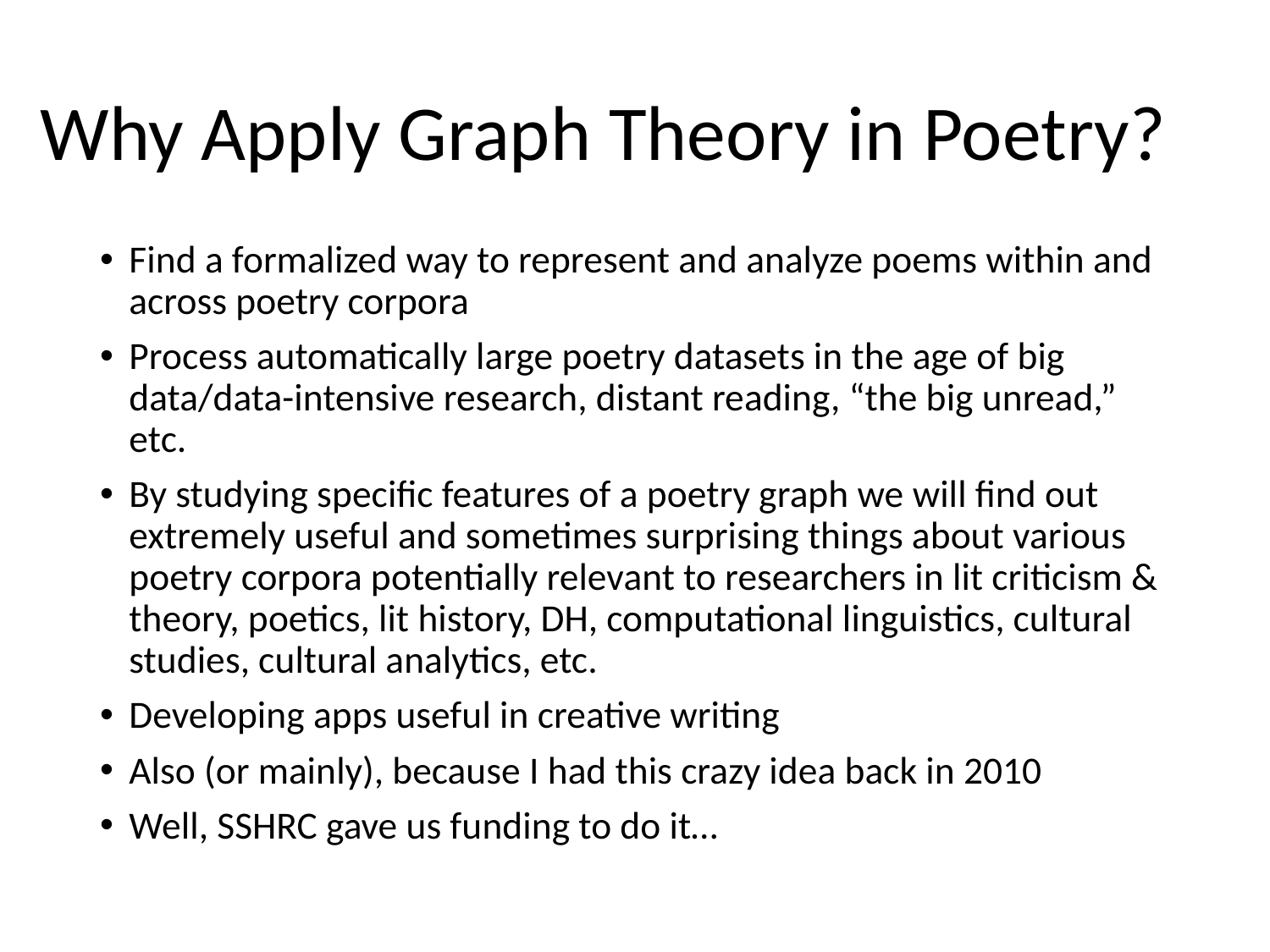

# Why Apply Graph Theory in Poetry?
Find a formalized way to represent and analyze poems within and across poetry corpora
Process automatically large poetry datasets in the age of big data/data-intensive research, distant reading, “the big unread,” etc.
By studying specific features of a poetry graph we will find out extremely useful and sometimes surprising things about various poetry corpora potentially relevant to researchers in lit criticism & theory, poetics, lit history, DH, computational linguistics, cultural studies, cultural analytics, etc.
Developing apps useful in creative writing
Also (or mainly), because I had this crazy idea back in 2010
Well, SSHRC gave us funding to do it…